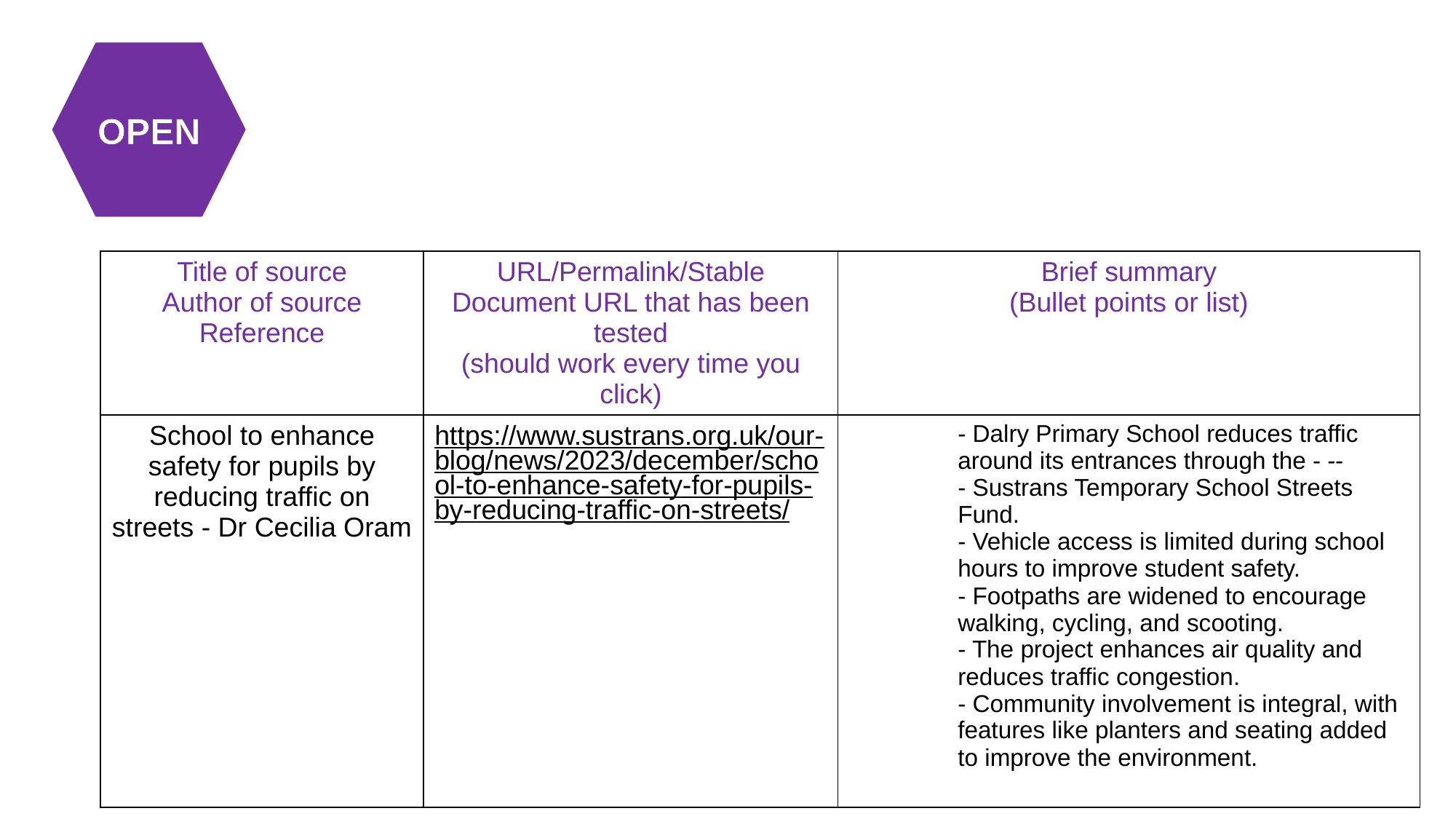

OPEN
| Title of source Author of source Reference | URL/Permalink/Stable Document URL that has been tested (should work every time you click) | Brief summary (Bullet points or list) |
| --- | --- | --- |
| School to enhance safety for pupils by reducing traffic on streets - Dr Cecilia Oram | https://www.sustrans.org.uk/our-blog/news/2023/december/school-to-enhance-safety-for-pupils-by-reducing-traffic-on-streets/ | - Dalry Primary School reduces traffic around its entrances through the - -- - Sustrans Temporary School Streets Fund. - Vehicle access is limited during school hours to improve student safety. - Footpaths are widened to encourage walking, cycling, and scooting. - The project enhances air quality and reduces traffic congestion. - Community involvement is integral, with features like planters and seating added to improve the environment. |